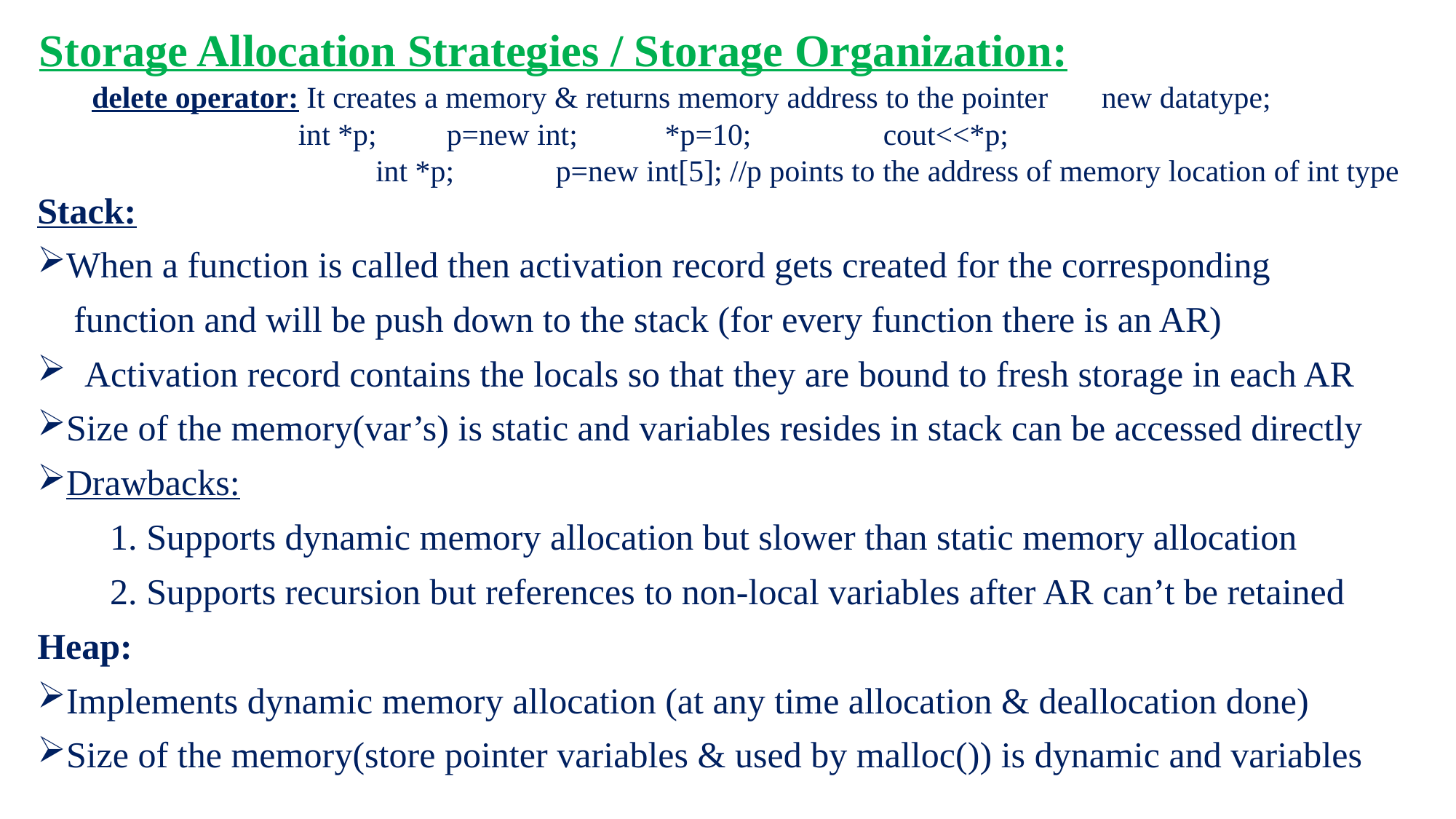

# Storage Allocation Strategies / Storage Organization:
delete operator: It creates a memory & returns memory address to the pointer 	new datatype;
                           int *p;	p=new int;	*p=10;		cout<<*p;
			     int *p;	p=new int[5]; //p points to the address of memory location of int type
Stack:
When a function is called then activation record gets created for the corresponding
    function and will be push down to the stack (for every function there is an AR)
  Activation record contains the locals so that they are bound to fresh storage in each AR
Size of the memory(var’s) is static and variables resides in stack can be accessed directly
Drawbacks:
        1. Supports dynamic memory allocation but slower than static memory allocation
        2. Supports recursion but references to non-local variables after AR can’t be retained
Heap:
Implements dynamic memory allocation (at any time allocation & deallocation done)
Size of the memory(store pointer variables & used by malloc()) is dynamic and variables
    resides in heap can be accessed indirectly